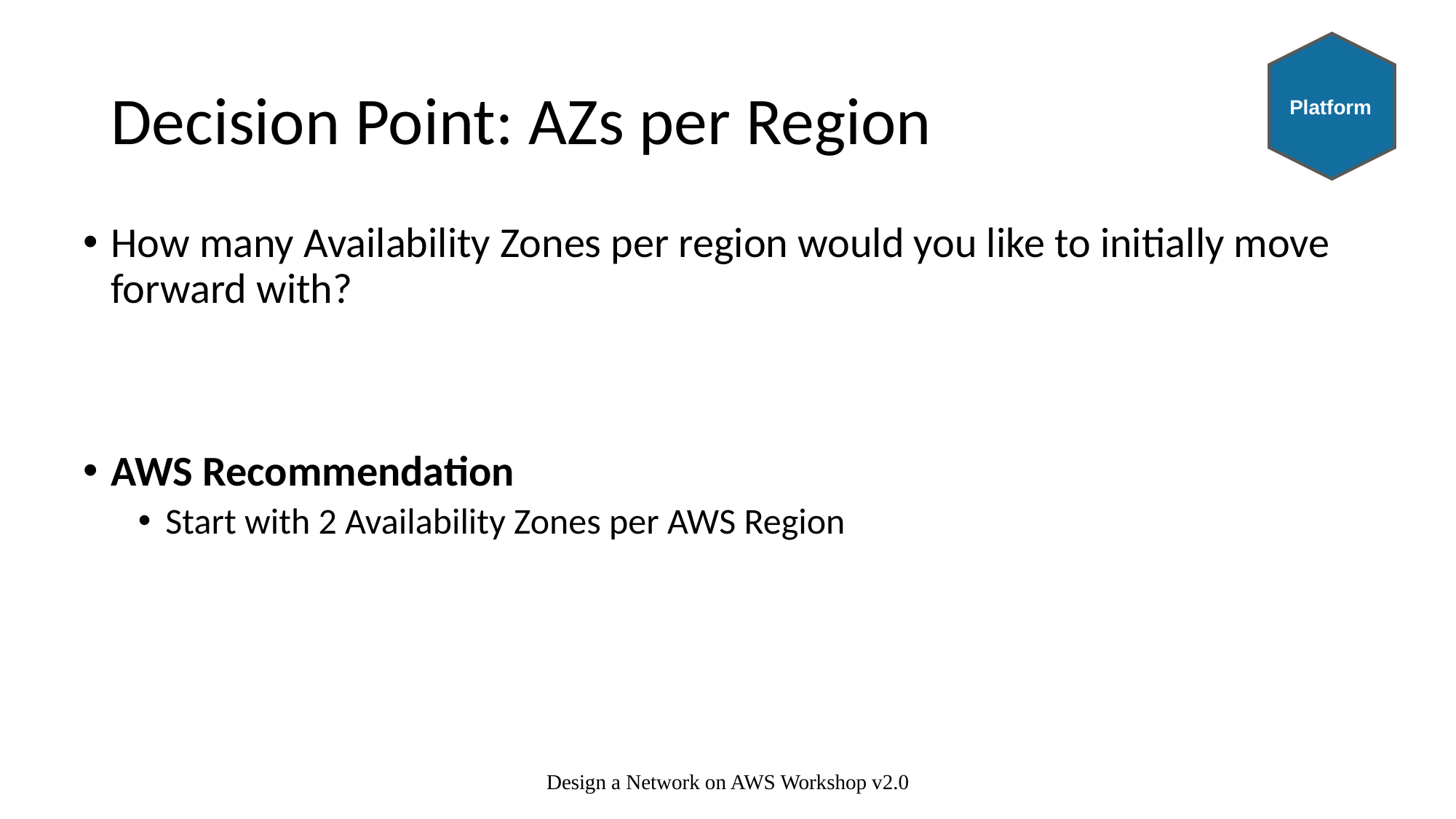

Platform
# Decision Point: AZs per Region

How many Availability Zones per region would you like to initially move forward with?

AWS Recommendation
Start with 2 Availability Zones per AWS Region

Design a Network on AWS Workshop v2.0